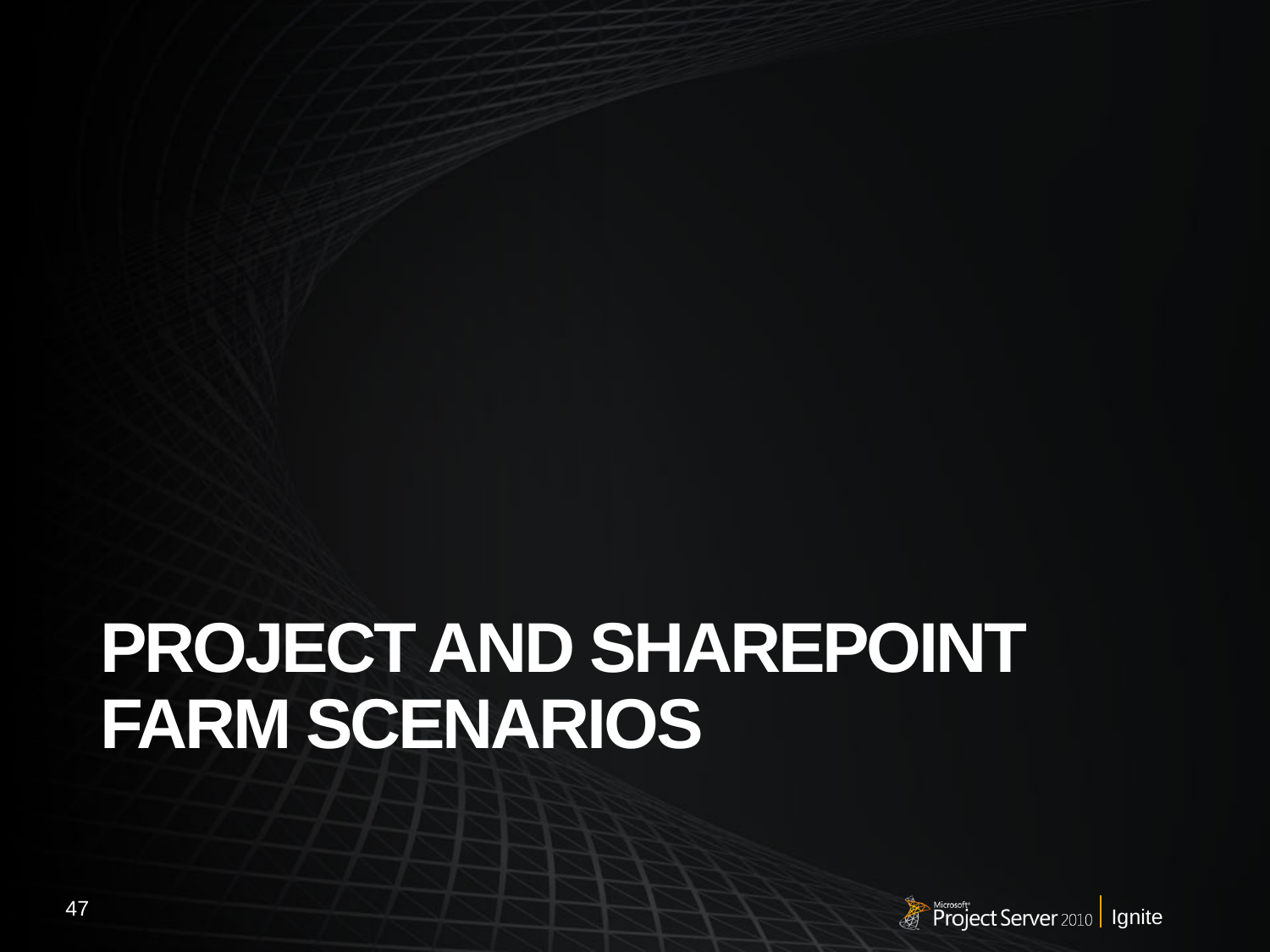

# Project And SHAREPOINT FARM Scenarios
47